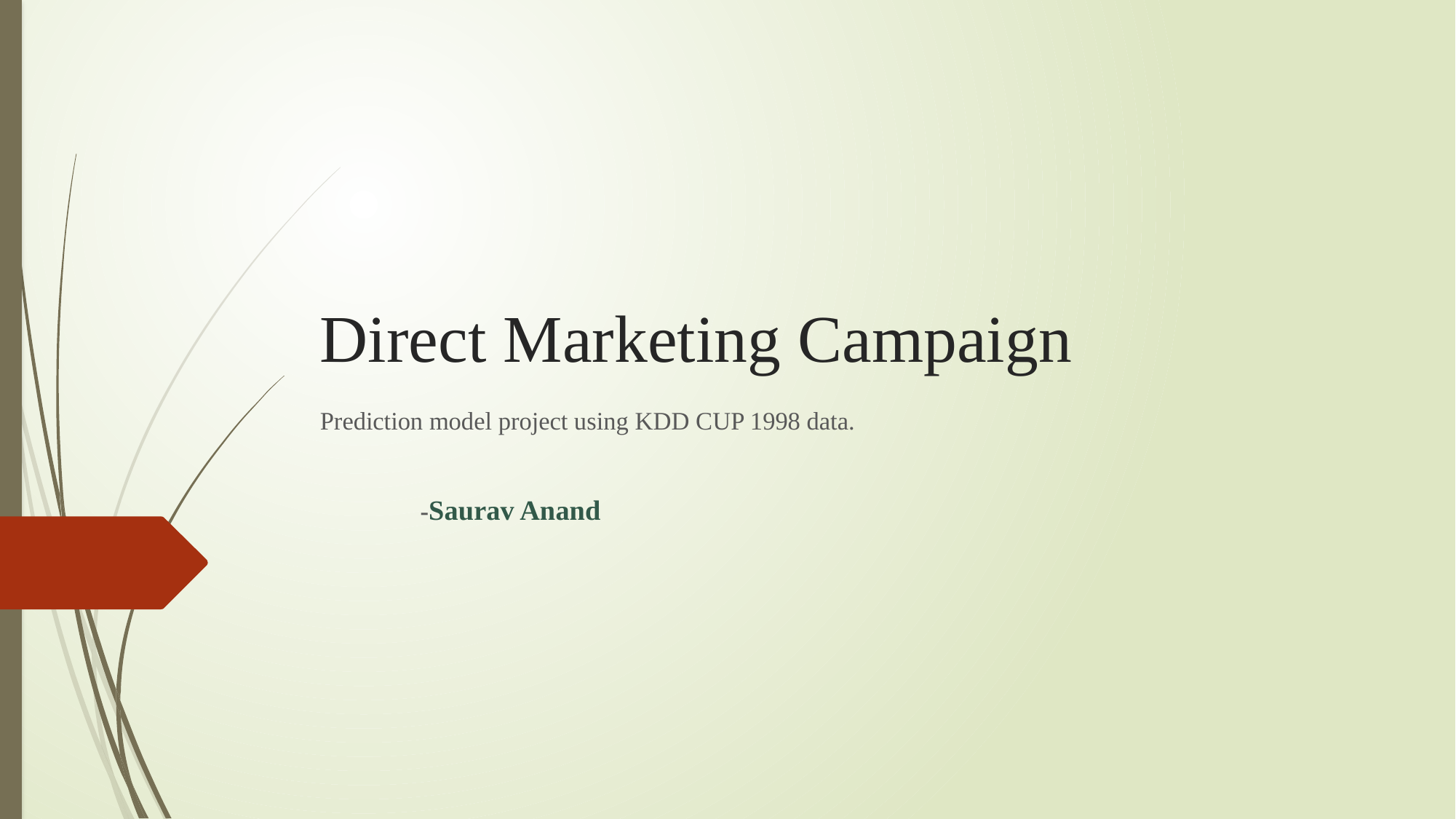

# Direct Marketing Campaign
Prediction model project using KDD CUP 1998 data.

											-Saurav Anand